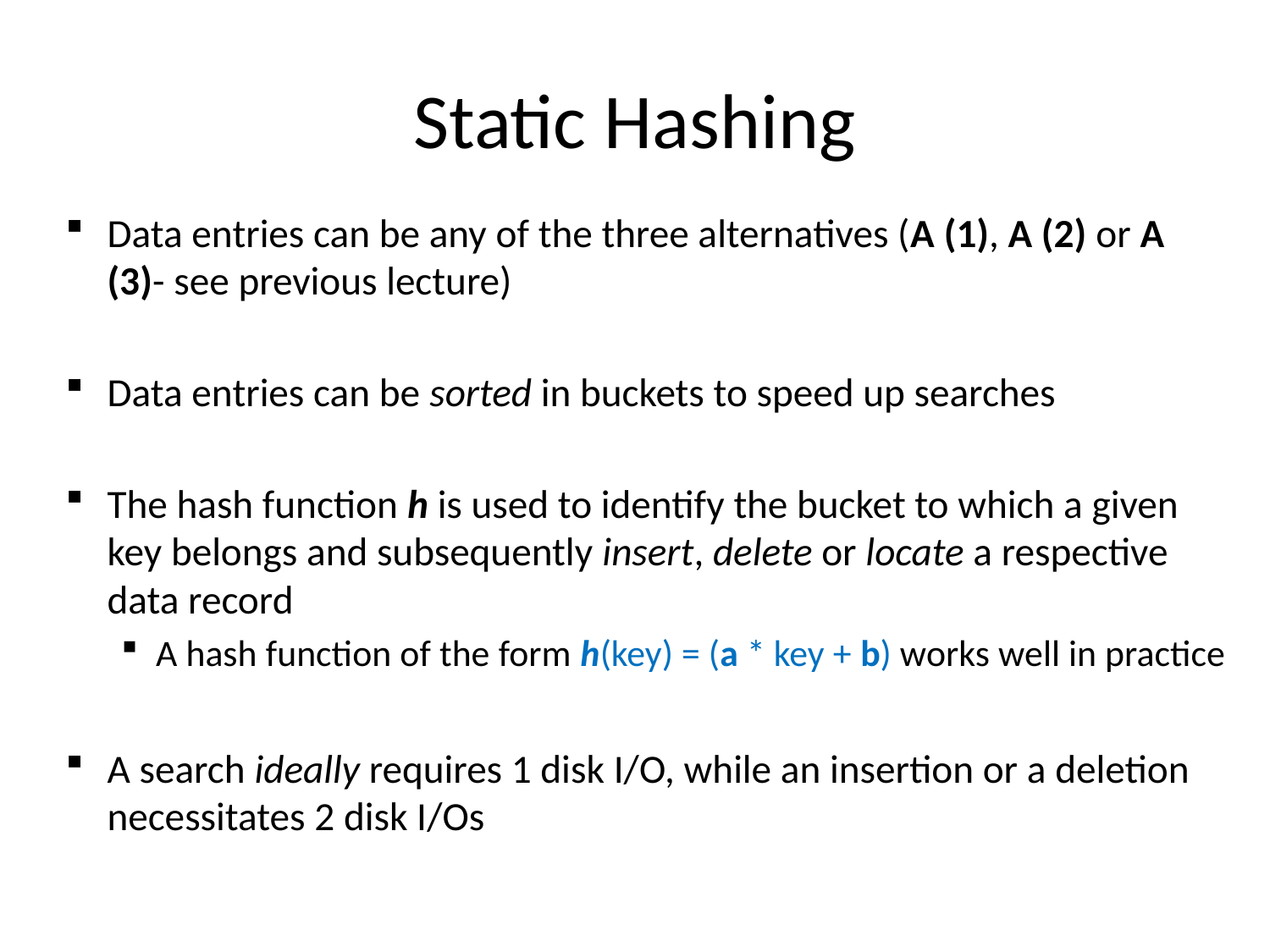

# Static Hashing
Data entries can be any of the three alternatives (A (1), A (2) or A (3)- see previous lecture)

Data entries can be sorted in buckets to speed up searches

The hash function h is used to identify the bucket to which a given key belongs and subsequently insert, delete or locate a respective data record
A hash function of the form h(key) = (a * key + b) works well in practice

A search ideally requires 1 disk I/O, while an insertion or a deletion necessitates 2 disk I/Os